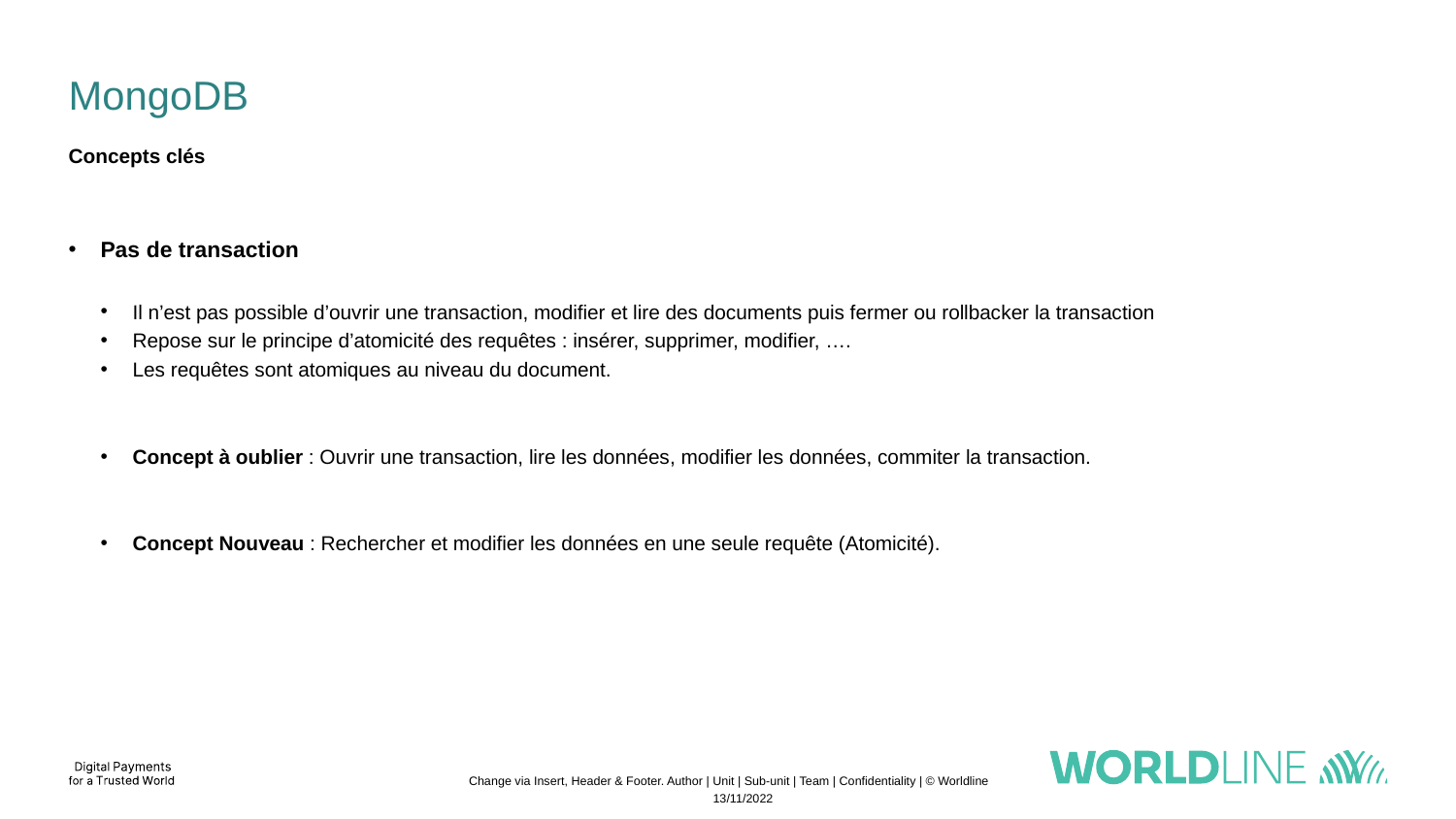

# MongoDB
Concepts clés
Pas de transaction

Il n’est pas possible d’ouvrir une transaction, modifier et lire des documents puis fermer ou rollbacker la transaction
Repose sur le principe d’atomicité des requêtes : insérer, supprimer, modifier, ….
Les requêtes sont atomiques au niveau du document.

Concept à oublier : Ouvrir une transaction, lire les données, modifier les données, commiter la transaction.

Concept Nouveau : Rechercher et modifier les données en une seule requête (Atomicité).

Change via Insert, Header & Footer. Author | Unit | Sub-unit | Team | Confidentiality | © Worldline
13/11/2022